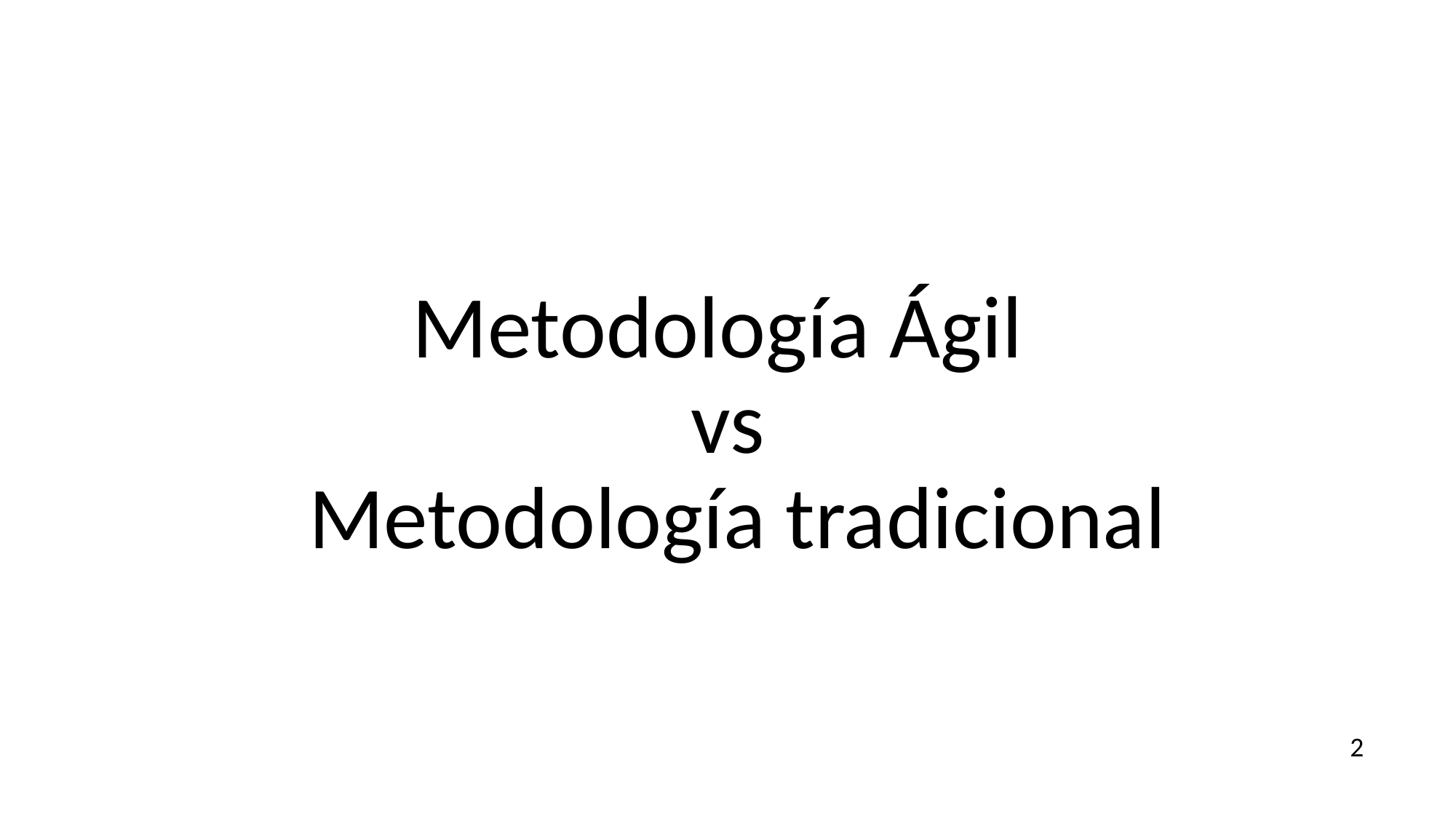

# Metodología Ágil vs Metodología tradicional
2